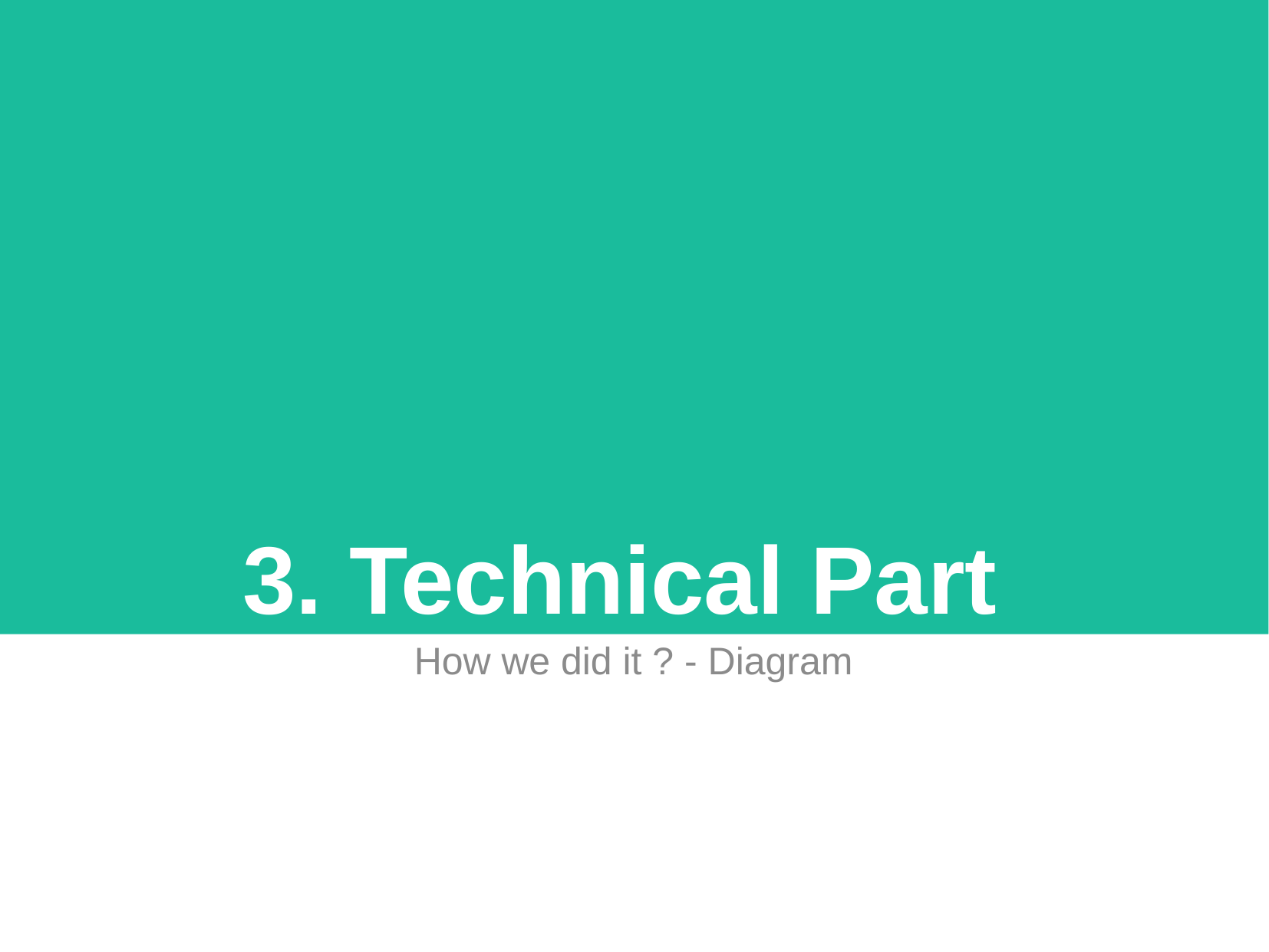

# 3. Technical Part
How we did it ? - Diagram
9